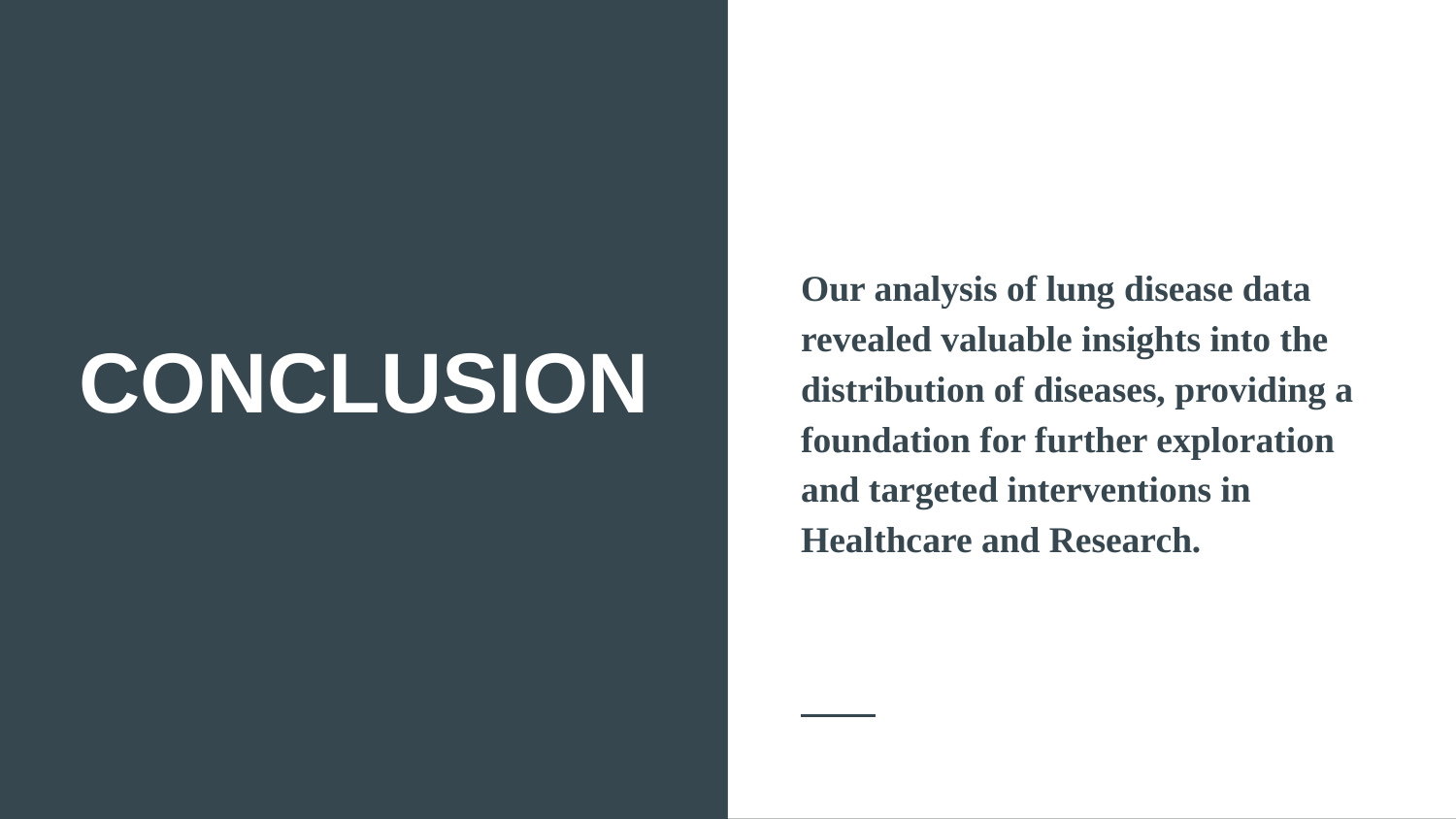

Our analysis of lung disease data revealed valuable insights into the distribution of diseases, providing a foundation for further exploration and targeted interventions in Healthcare and Research.
# CONCLUSION